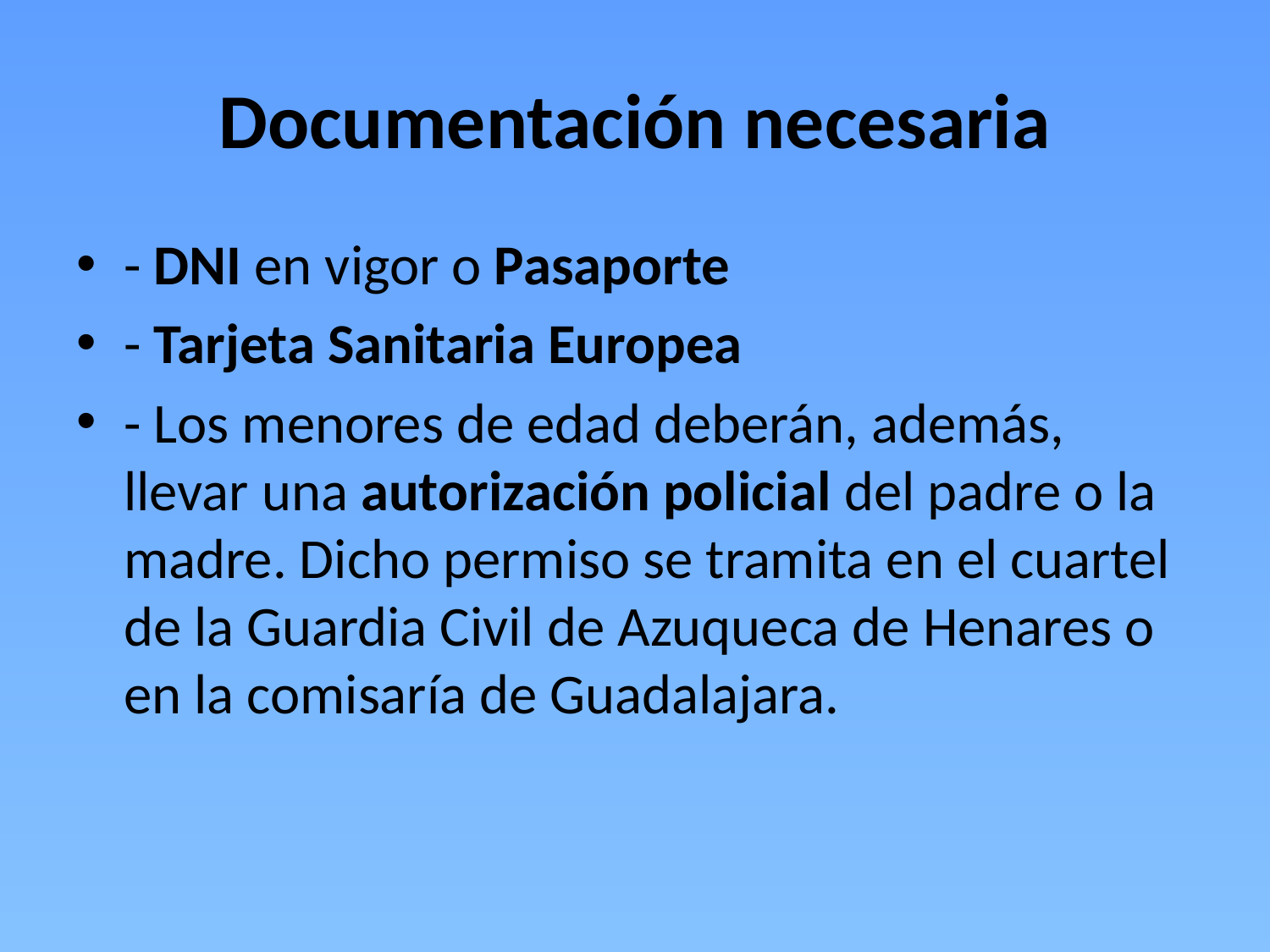

# Documentación necesaria
- DNI en vigor o Pasaporte
- Tarjeta Sanitaria Europea
- Los menores de edad deberán, además, llevar una autorización policial del padre o la madre. Dicho permiso se tramita en el cuartel de la Guardia Civil de Azuqueca de Henares o en la comisaría de Guadalajara.